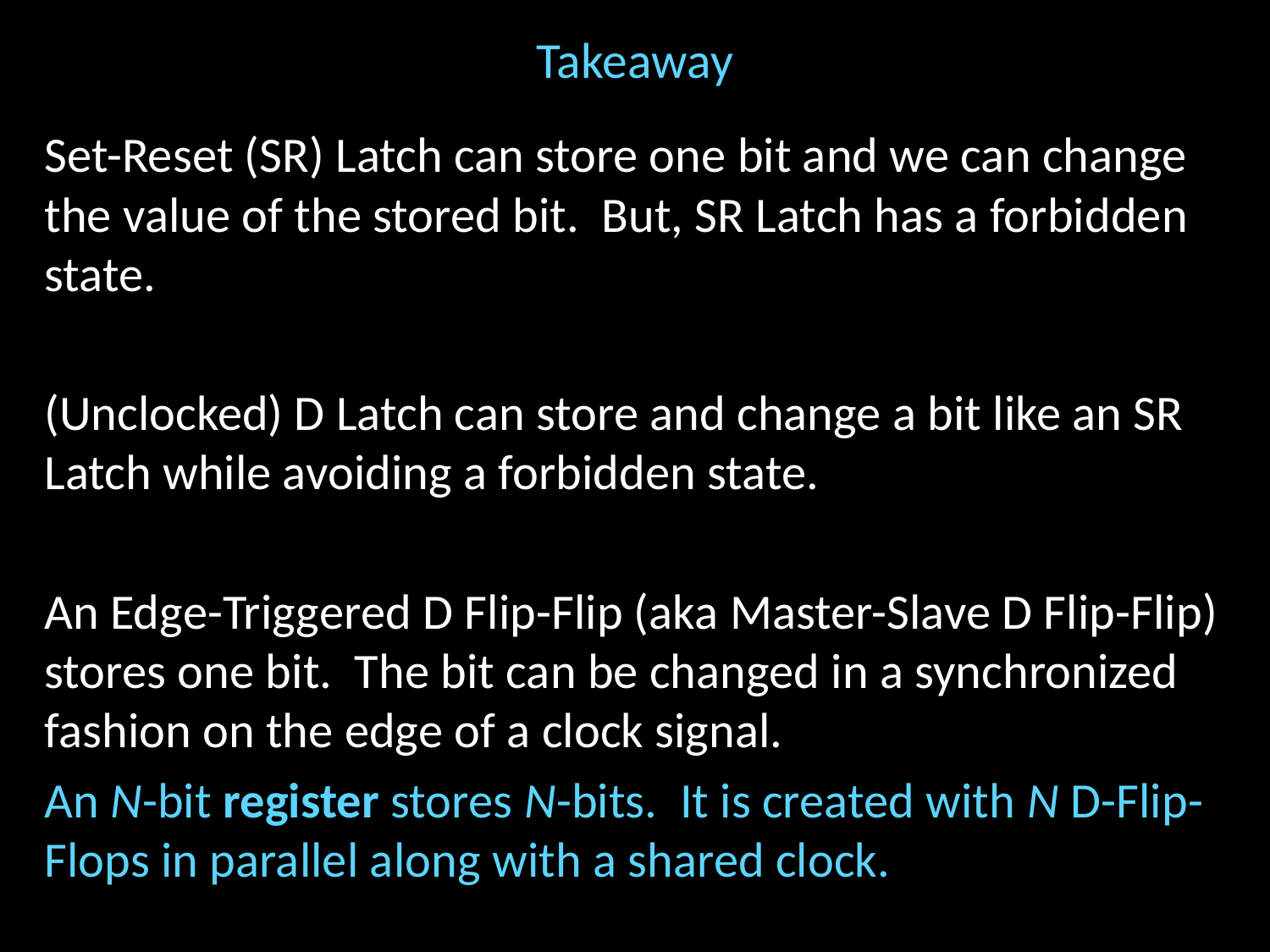

# Takeaway
Set-Reset (SR) Latch can store one bit and we can change the value of the stored bit.  But, SR Latch has a forbidden state.

(Unclocked) D Latch can store and change a bit like an SR Latch while avoiding a forbidden state.

An Edge-Triggered D Flip-Flip (aka Master-Slave D Flip-Flip) stores one bit.  The bit can be changed in a synchronized fashion on the edge of a clock signal.
An N-bit register stores N-bits.  It is created with N D-Flip-Flops in parallel along with a shared clock.